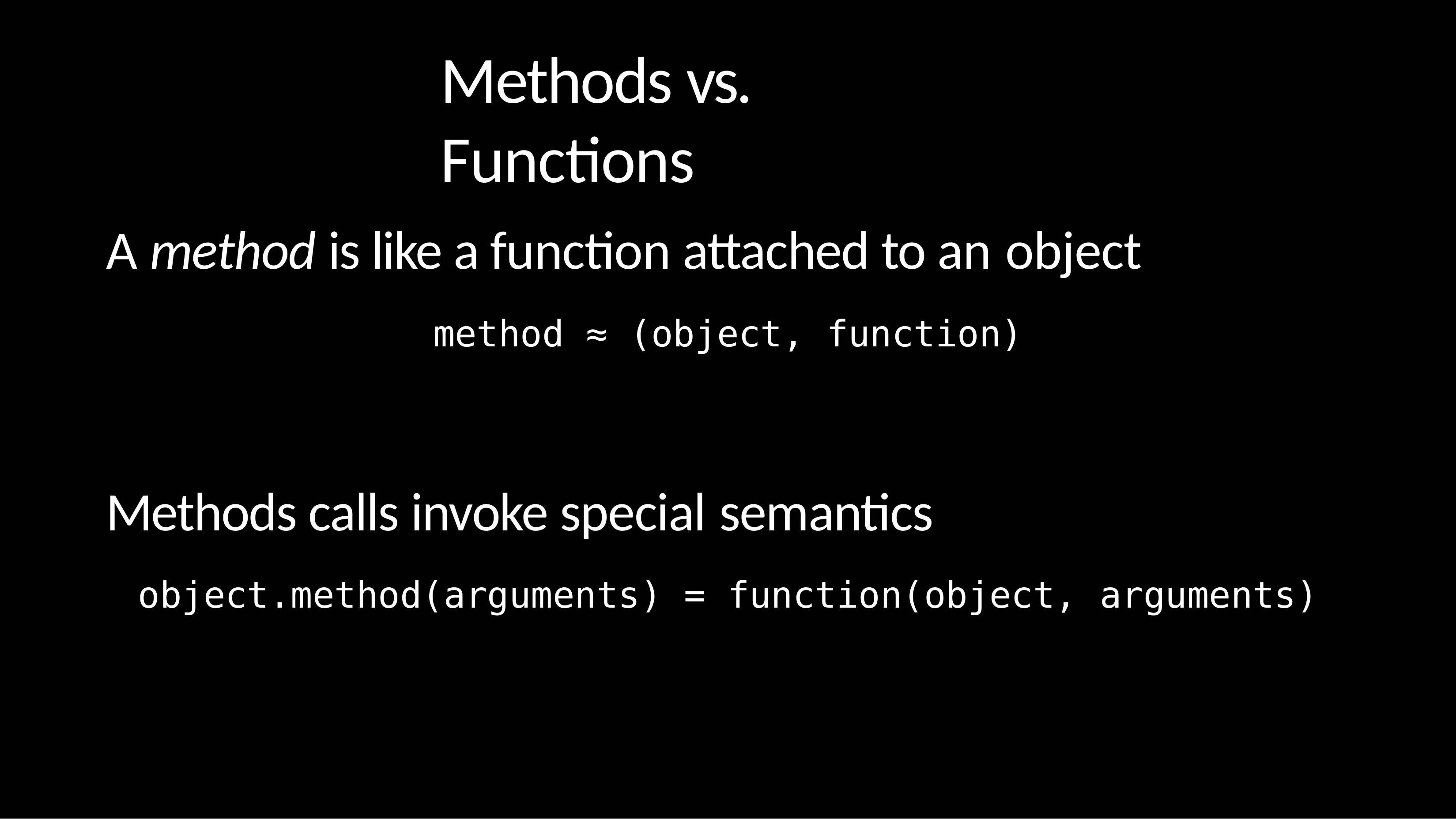

# Methods vs. Functions

A method is like a function attached to an object
method ≈ (object, function)

Methods calls invoke special semantics
object.method(arguments) = function(object, arguments)